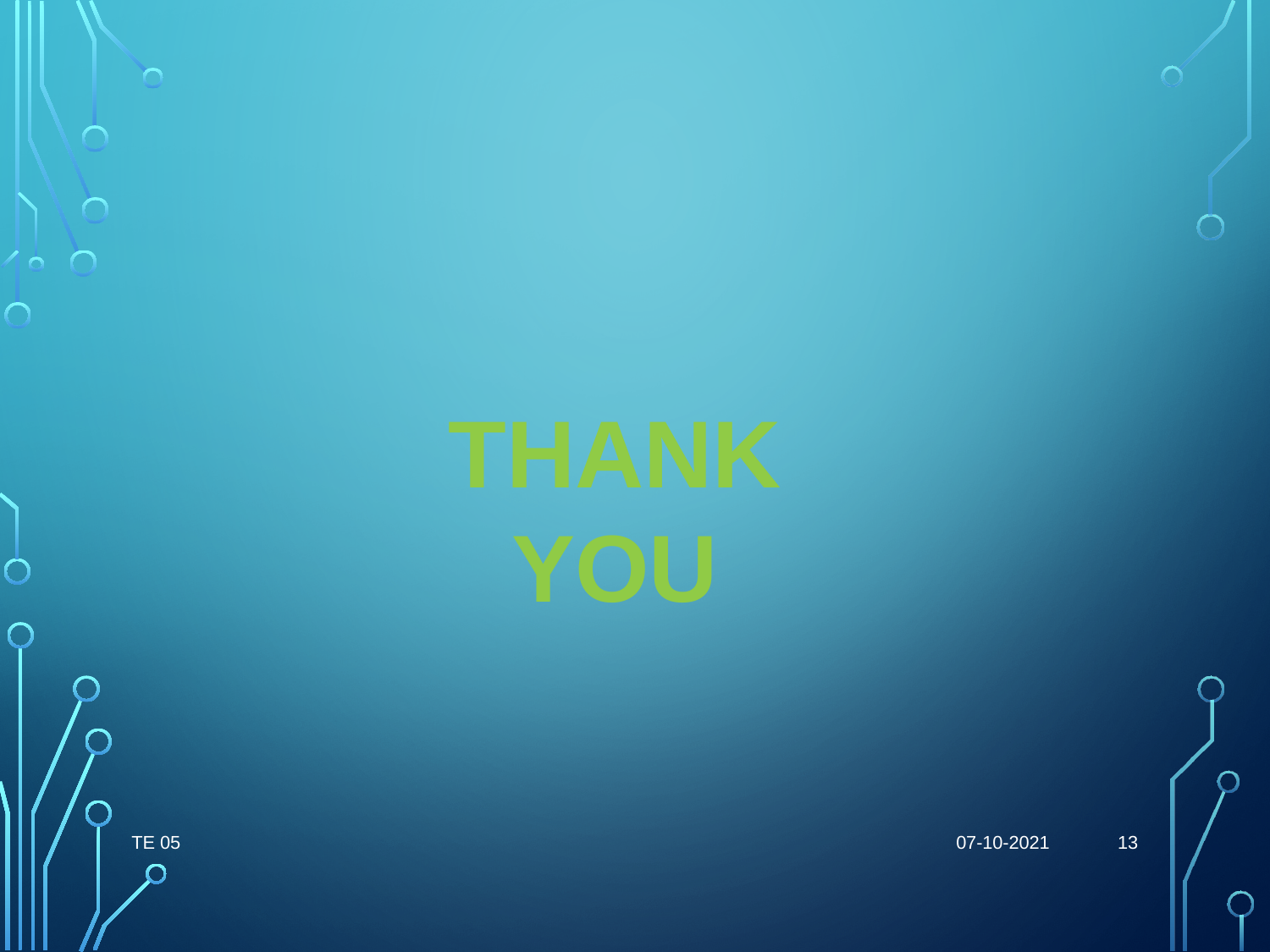

#

Thank YOU
13
TE 05
07-10-2021